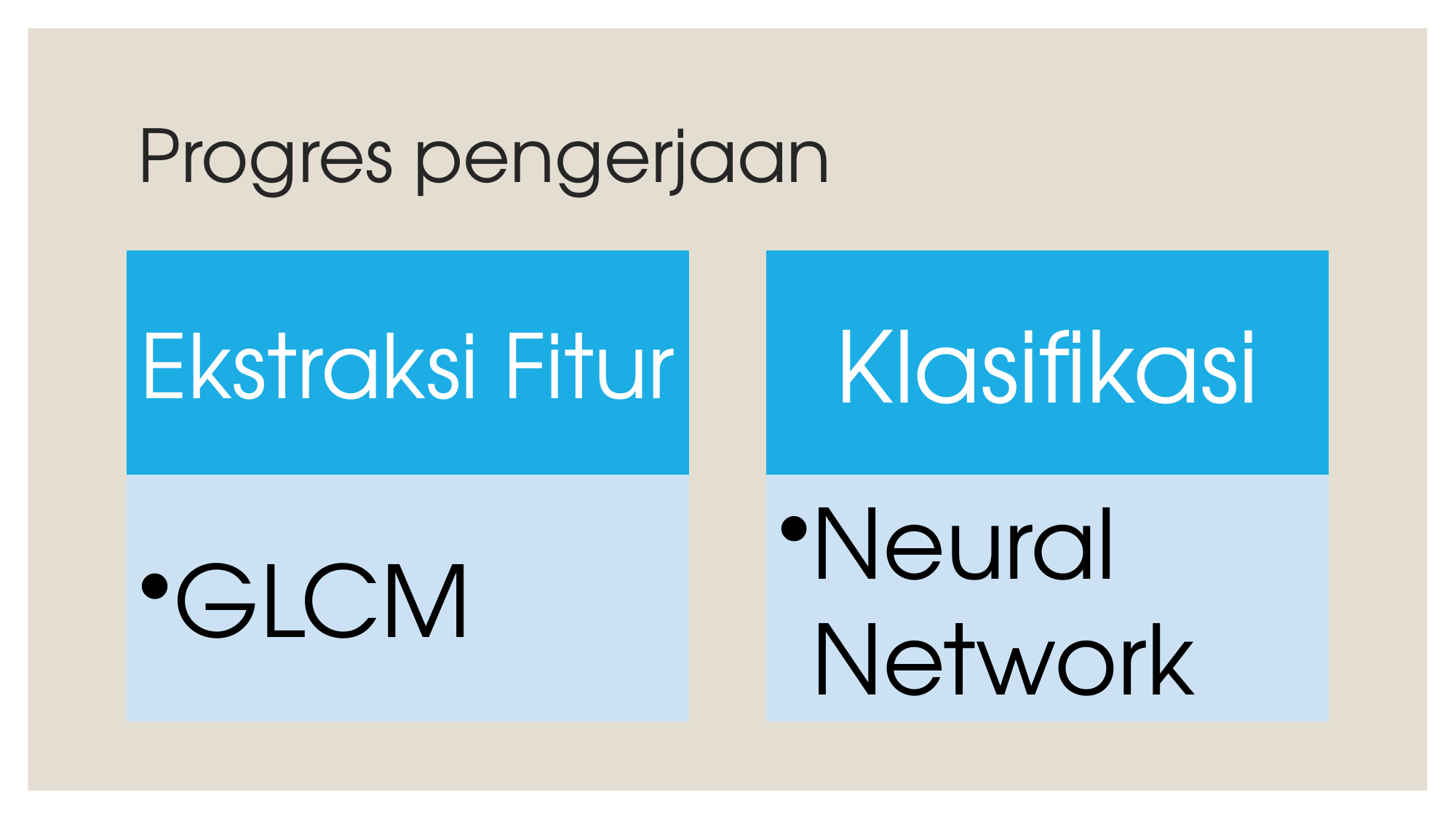

# Progres pengerjaan
Ekstraksi Fitur
GLCM
Klasifikasi
Neural Network